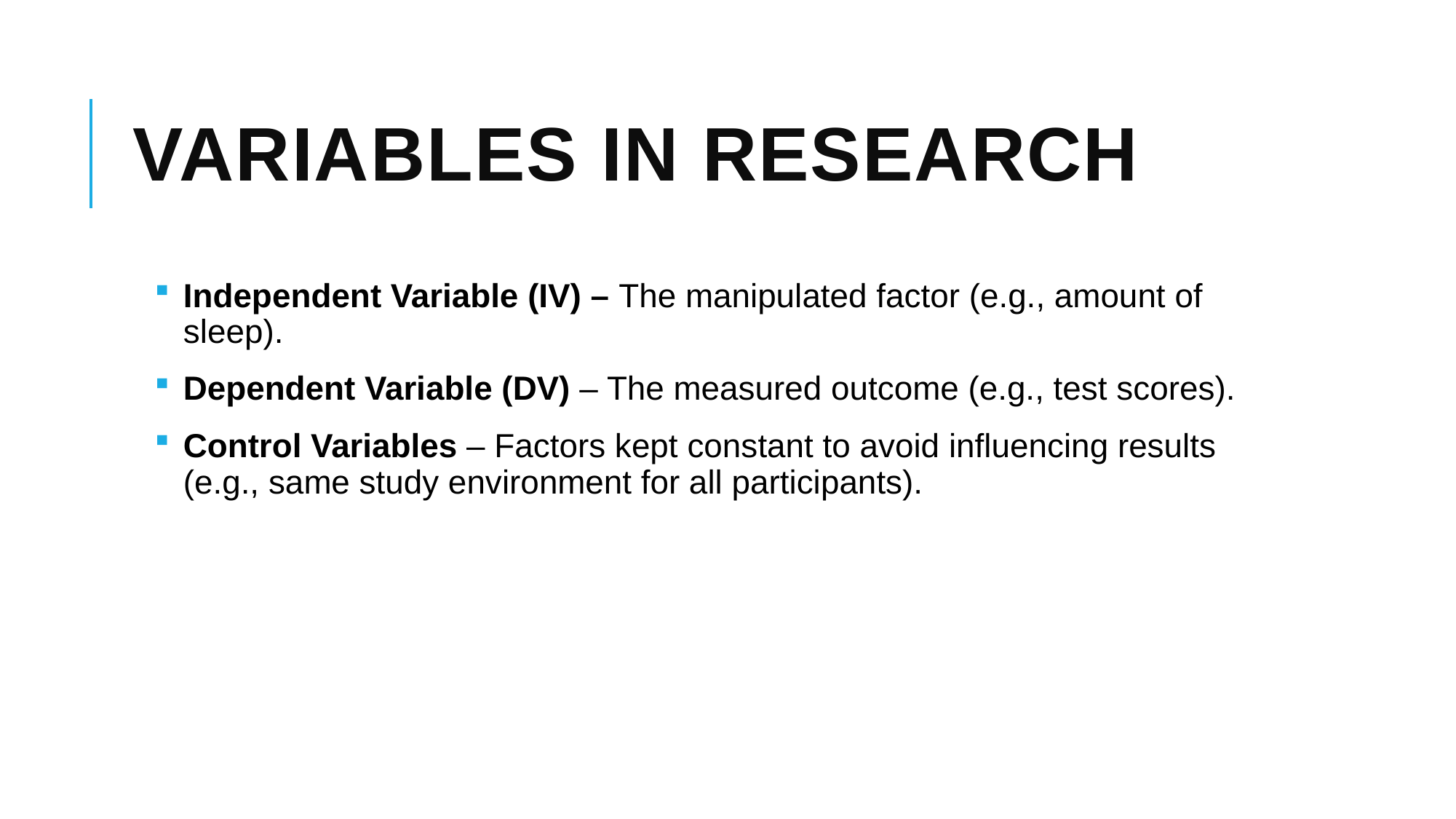

# Variables in Research
Independent Variable (IV) – The manipulated factor (e.g., amount of sleep).
Dependent Variable (DV) – The measured outcome (e.g., test scores).
Control Variables – Factors kept constant to avoid influencing results (e.g., same study environment for all participants).